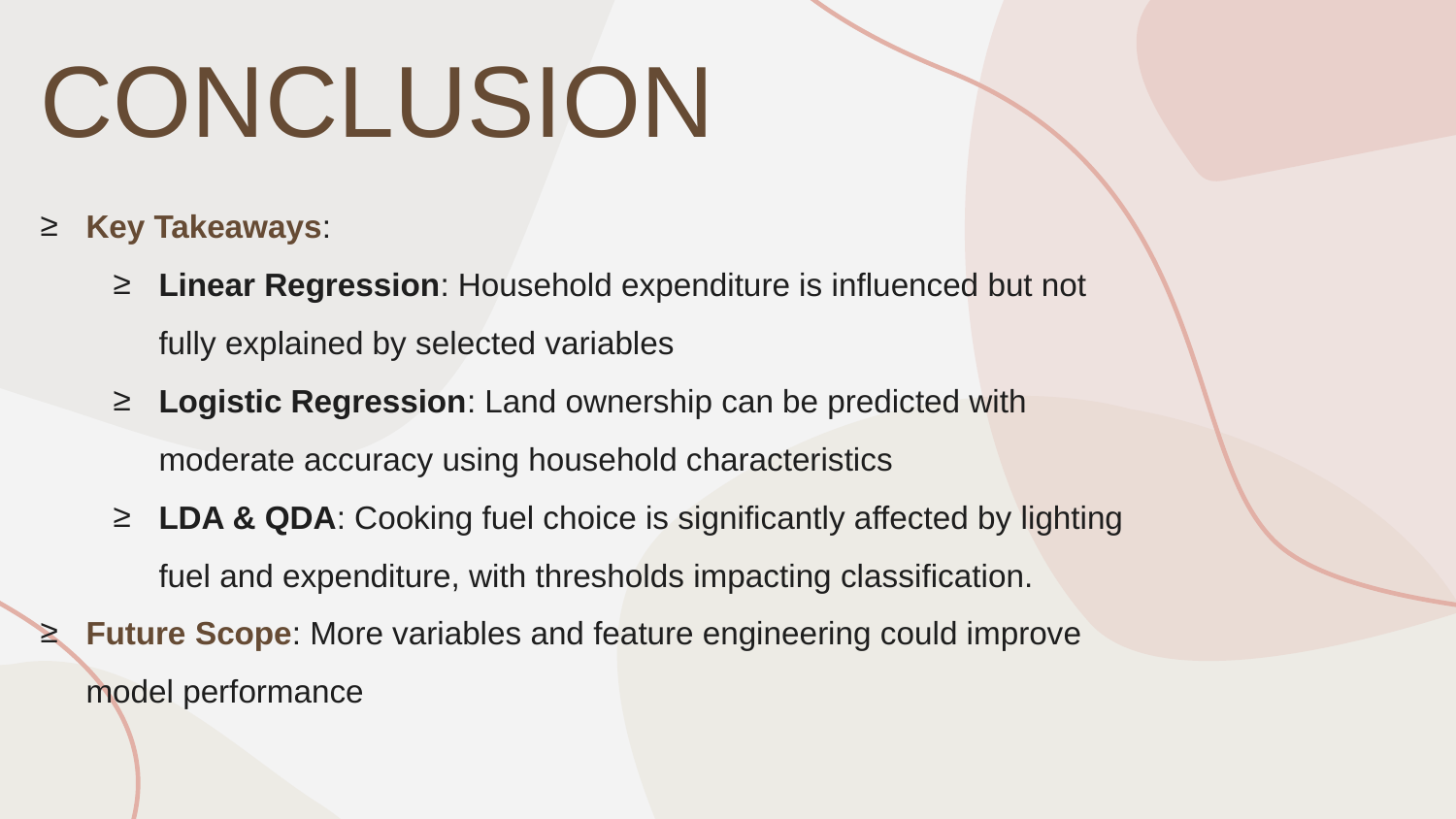

# CONCLUSION
Key Takeaways:
Linear Regression: Household expenditure is influenced but not fully explained by selected variables
Logistic Regression: Land ownership can be predicted with moderate accuracy using household characteristics
LDA & QDA: Cooking fuel choice is significantly affected by lighting fuel and expenditure, with thresholds impacting classification.
Future Scope: More variables and feature engineering could improve model performance